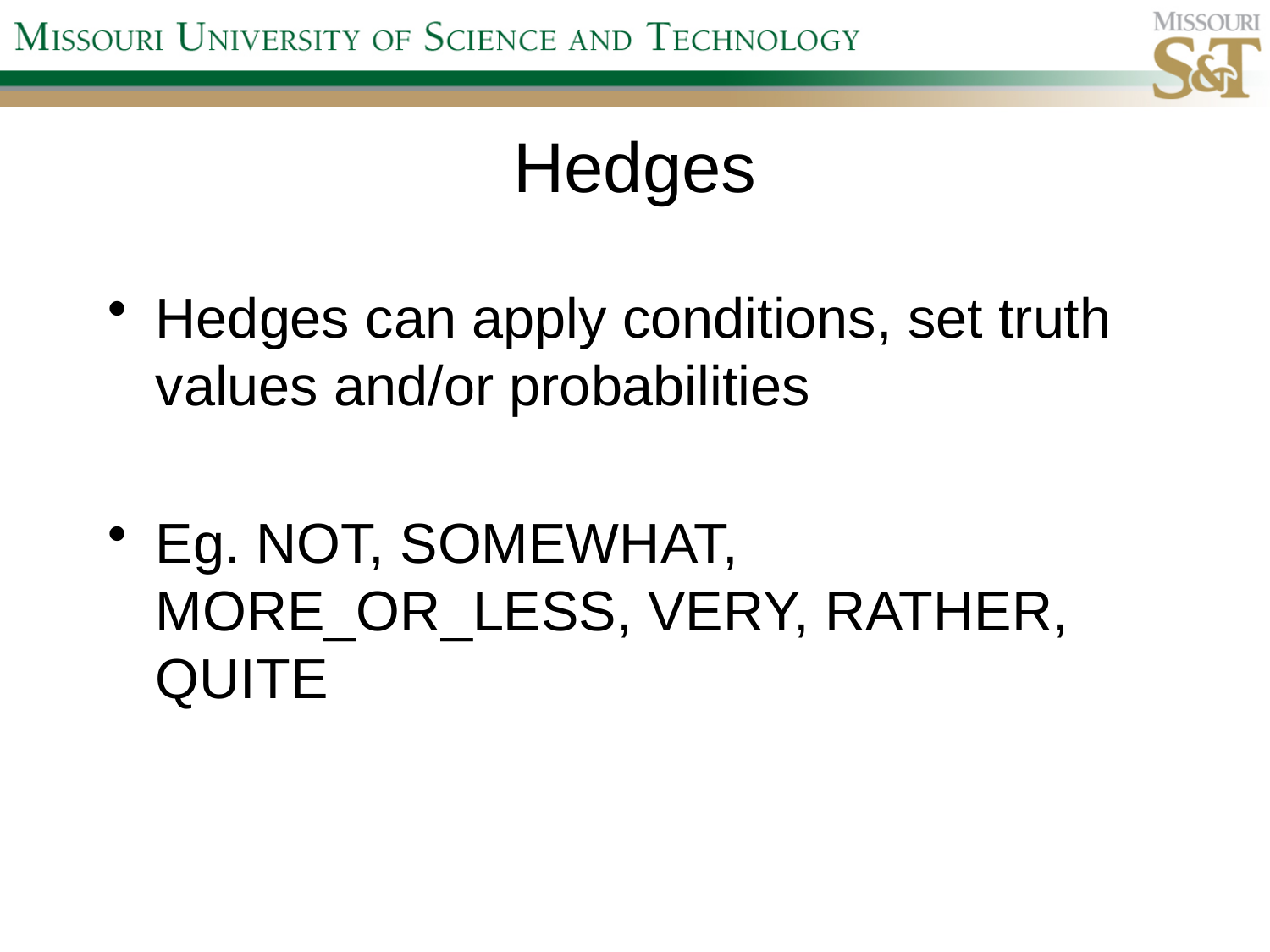

# Hedges
Hedges can apply conditions, set truth values and/or probabilities

Eg. NOT, SOMEWHAT, MORE_OR_LESS, VERY, RATHER, QUITE